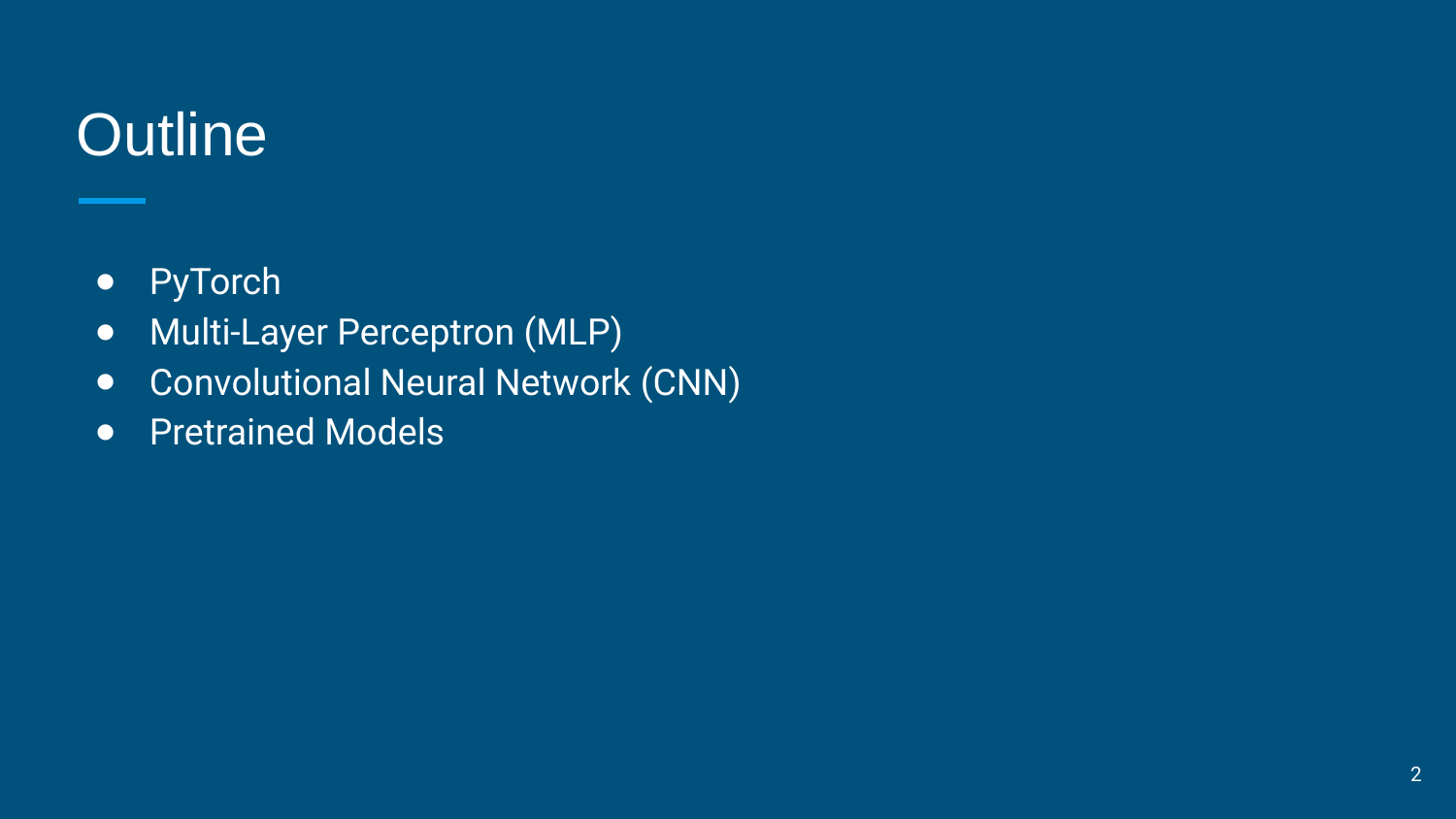

# Outline
PyTorch
Multi-Layer Perceptron (MLP)
Convolutional Neural Network (CNN)
Pretrained Models
2